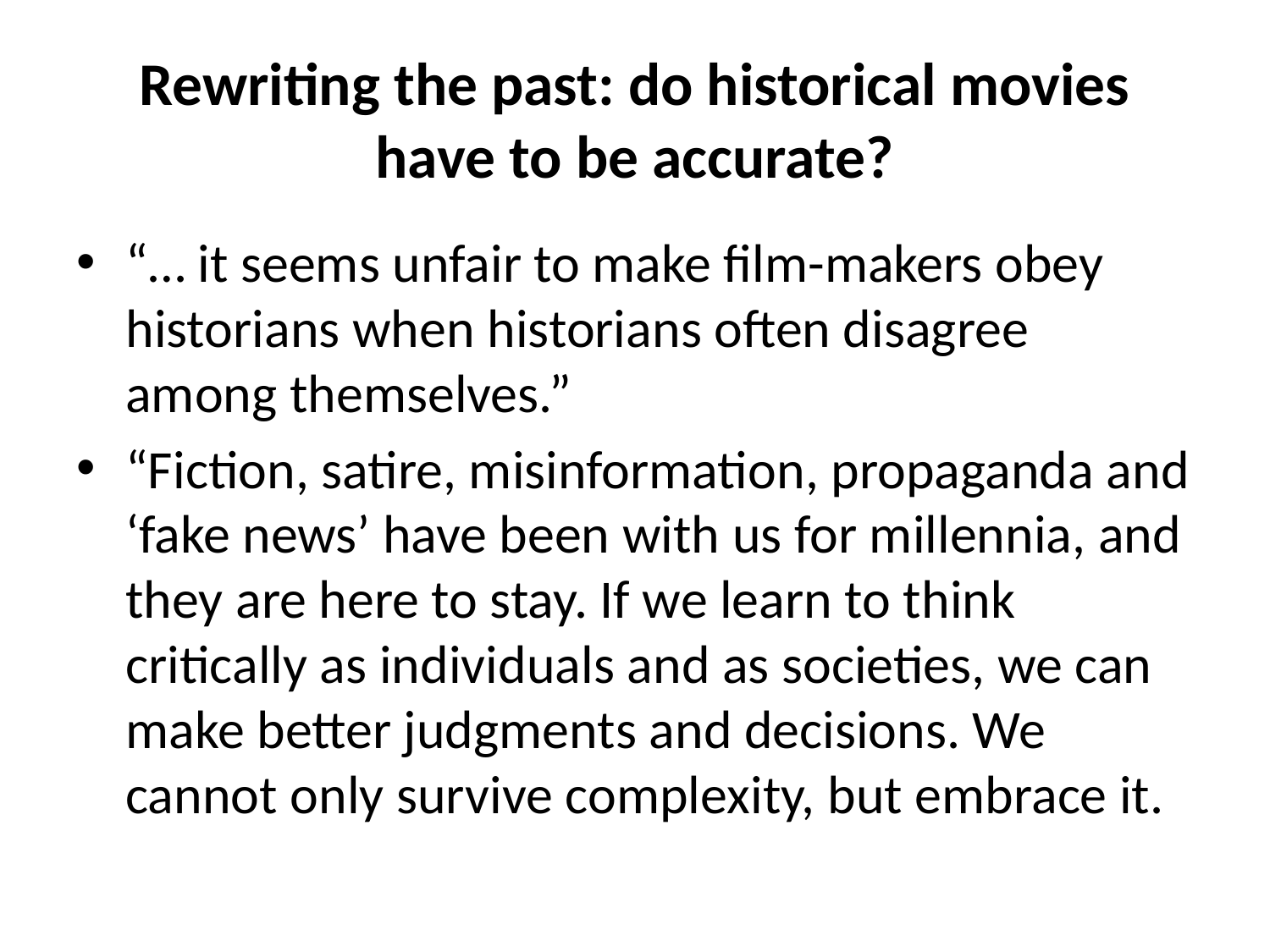

# Rewriting the past: do historical movies have to be accurate?
“… it seems unfair to make film-makers obey historians when historians often disagree among themselves.”
“Fiction, satire, misinformation, propaganda and ‘fake news’ have been with us for millennia, and they are here to stay. If we learn to think critically as individuals and as societies, we can make better judgments and decisions. We cannot only survive complexity, but embrace it.